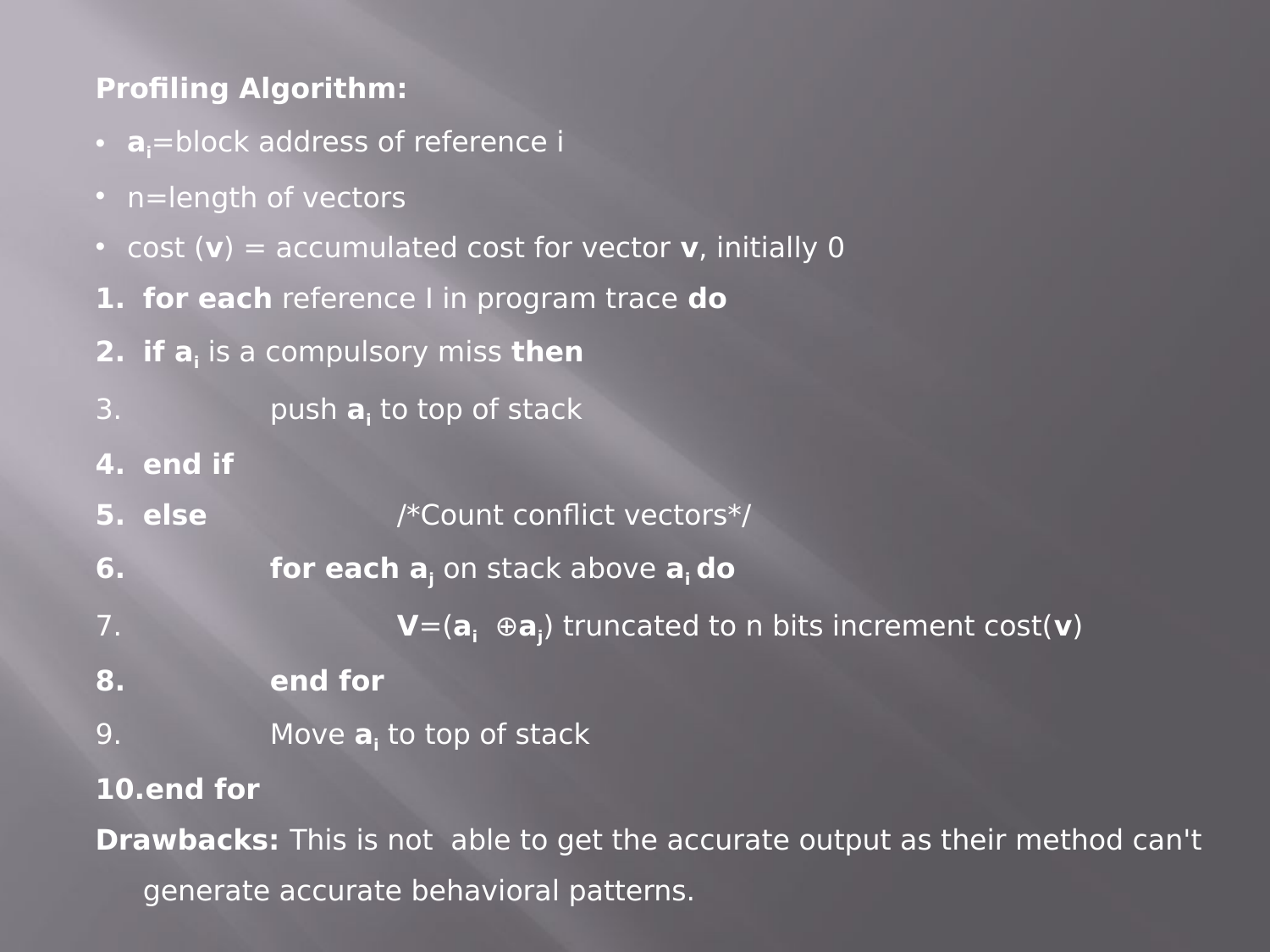

Profiling Algorithm:
ai=block address of reference i
n=length of vectors
cost (v) = accumulated cost for vector v, initially 0
for each reference I in program trace do
if ai is a compulsory miss then
	push ai to top of stack
end if
else		/*Count conflict vectors*/
	for each aj on stack above ai do
		V=(ai   ⊕aj) truncated to n bits increment cost(v)
	end for
	Move ai to top of stack
end for
Drawbacks: This is not  able to get the accurate output as their method can't generate accurate behavioral patterns.